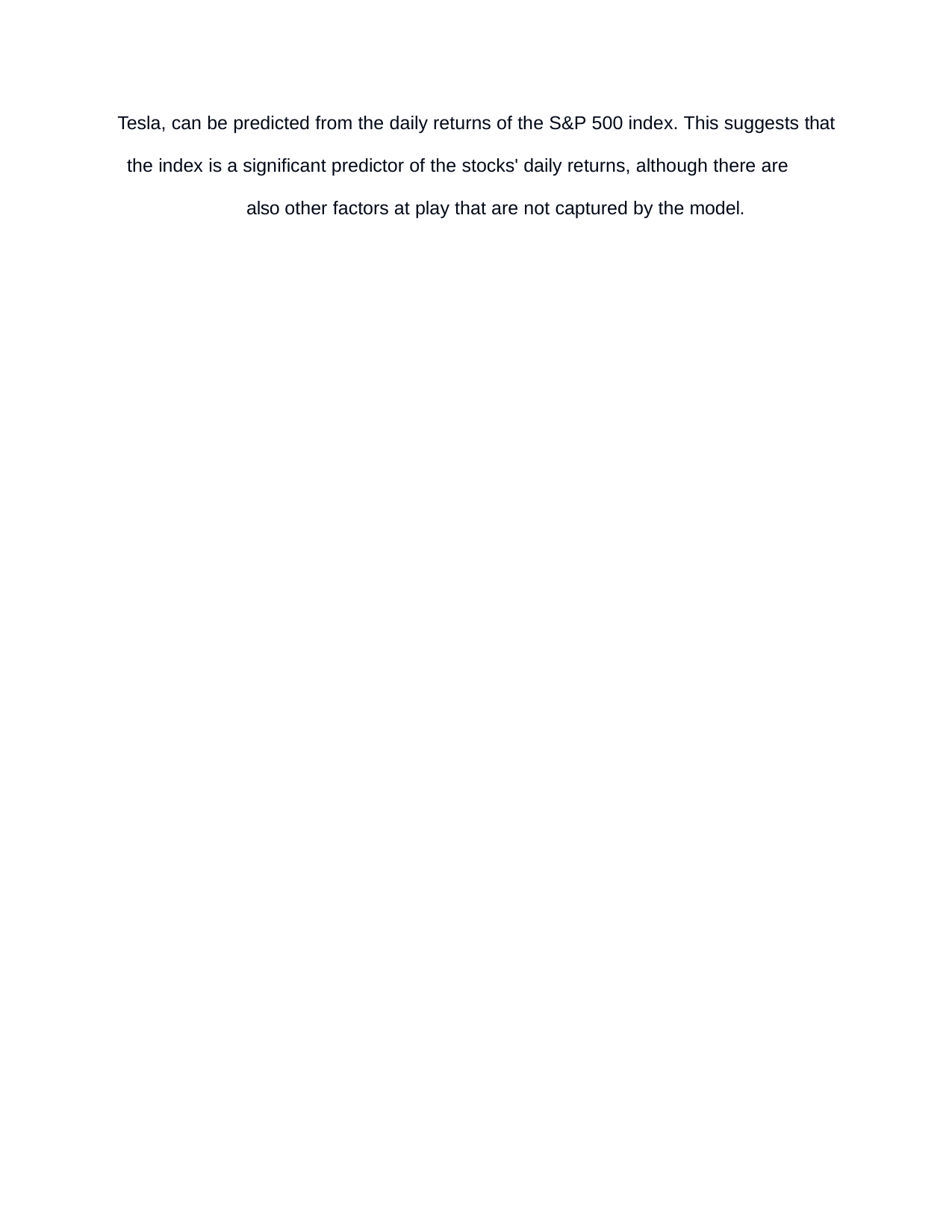

Tesla, can be predicted from the daily returns of the S&P 500 index. This suggests that
the index is a significant predictor of the stocks' daily returns, although there are also other factors at play that are not captured by the model.